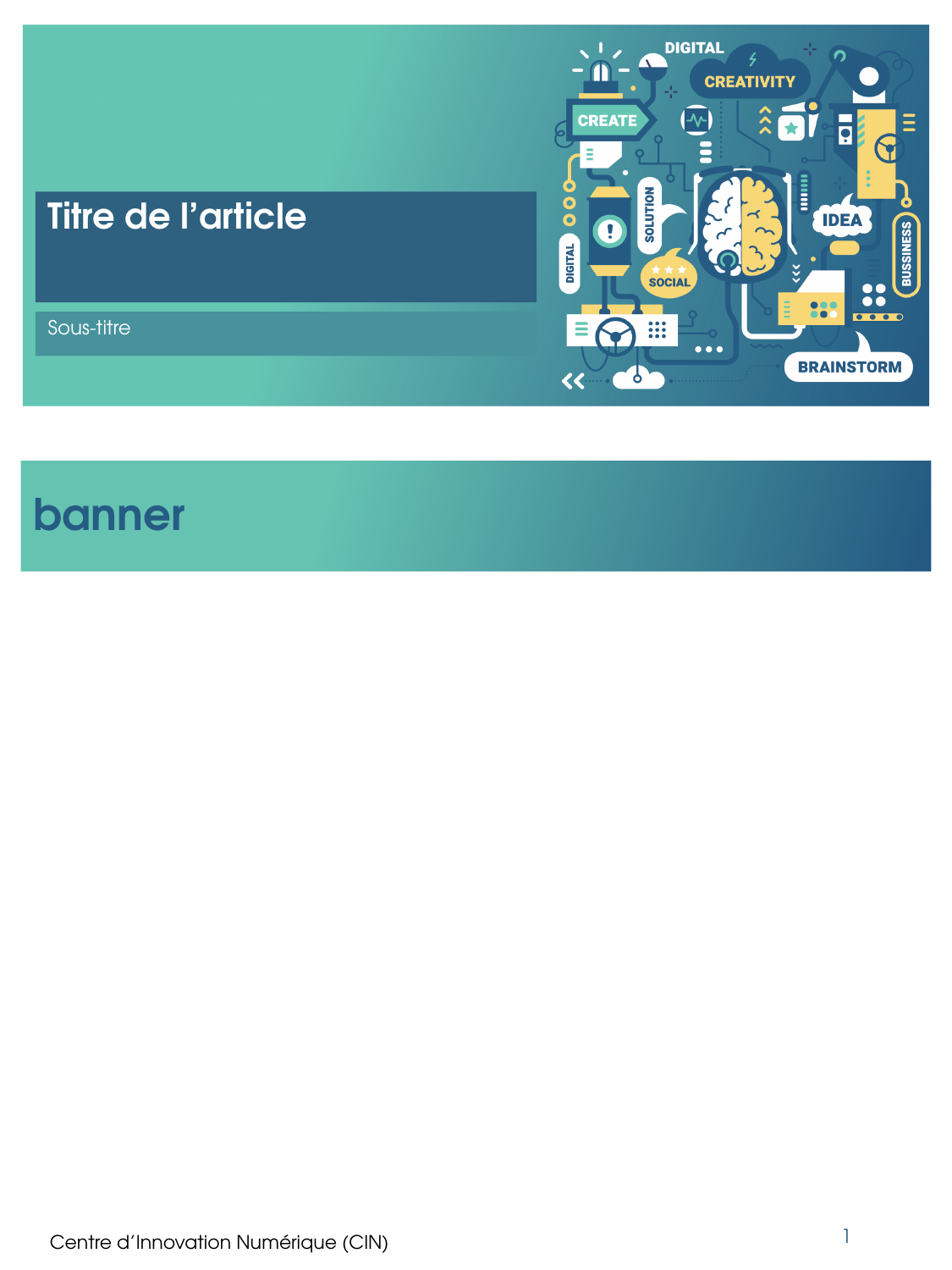

Titre de l’article
Sous-titre
banner
1
Centre d’Innovation Numérique (CIN)